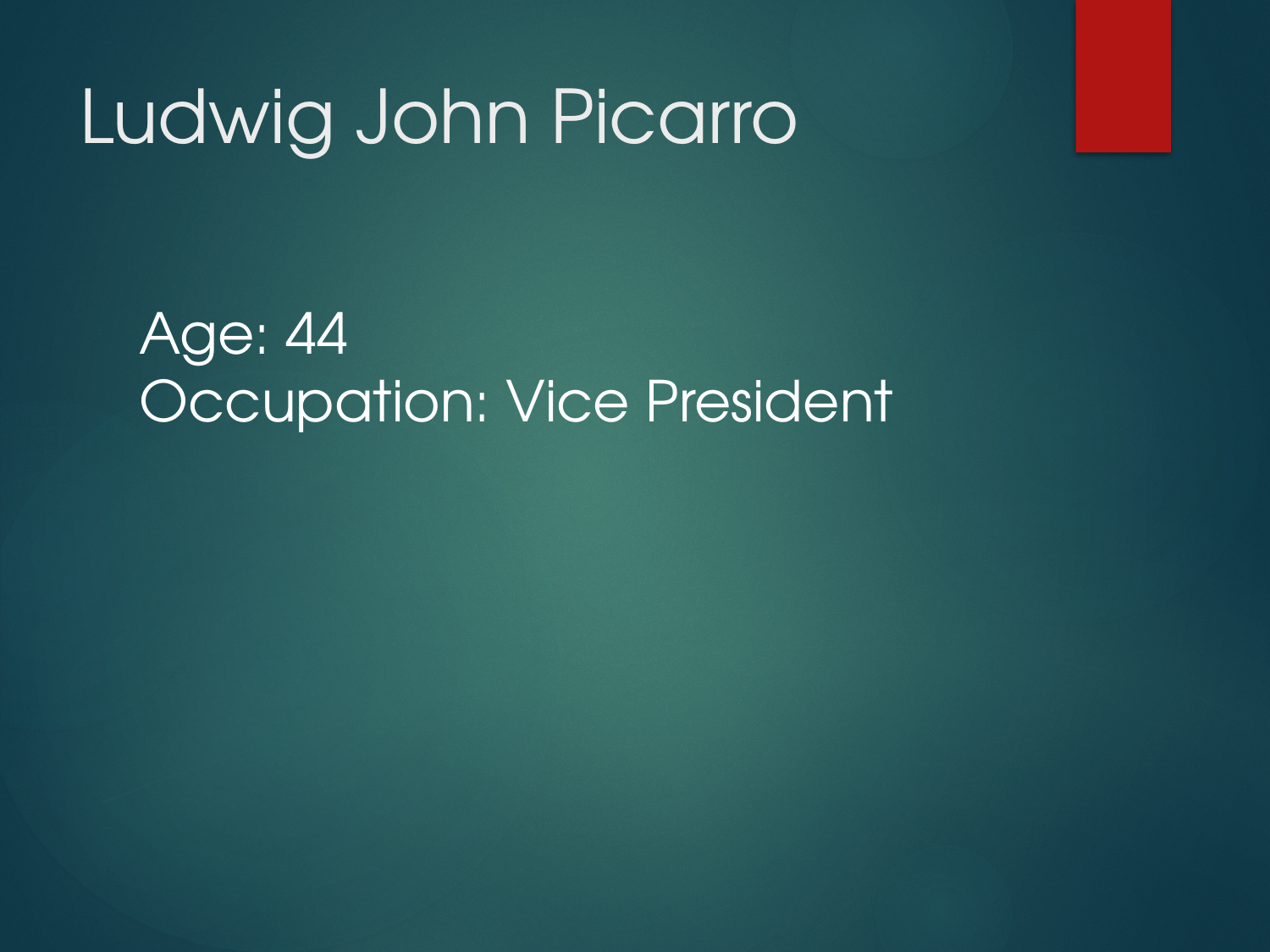

# Ludwig John Picarro

Age: 44
Occupation: Vice President